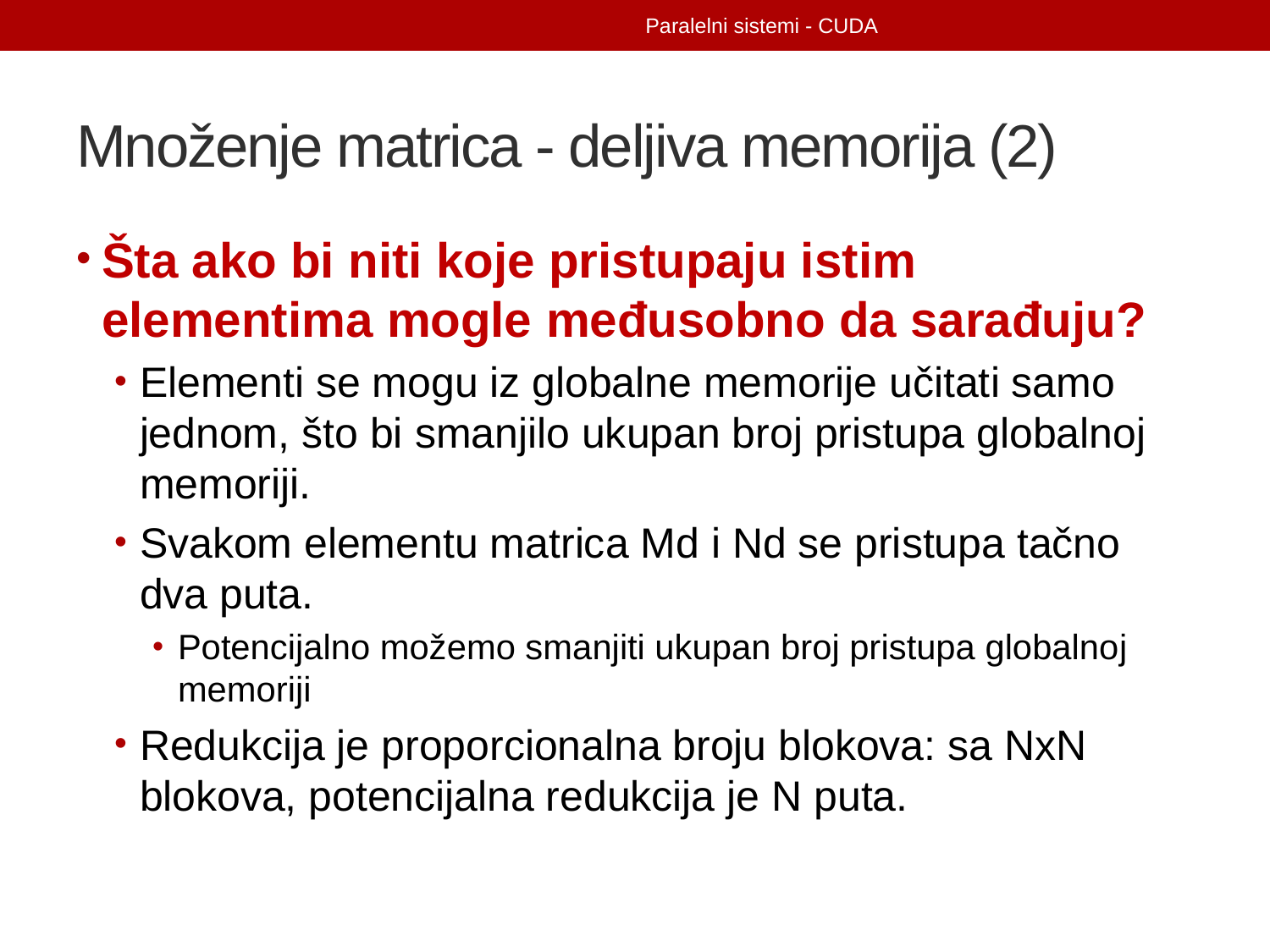

Paralelni sistemi - CUDA
# Množenje matrica - deljiva memorija (2)
Šta ako bi niti koje pristupaju istim elementima mogle međusobno da sarađuju?
Elementi se mogu iz globalne memorije učitati samo jednom, što bi smanjilo ukupan broj pristupa globalnoj memoriji.
Svakom elementu matrica Md i Nd se pristupa tačno dva puta.
Potencijalno možemo smanjiti ukupan broj pristupa globalnoj memoriji
Redukcija je proporcionalna broju blokova: sa NxN blokova, potencijalna redukcija je N puta.